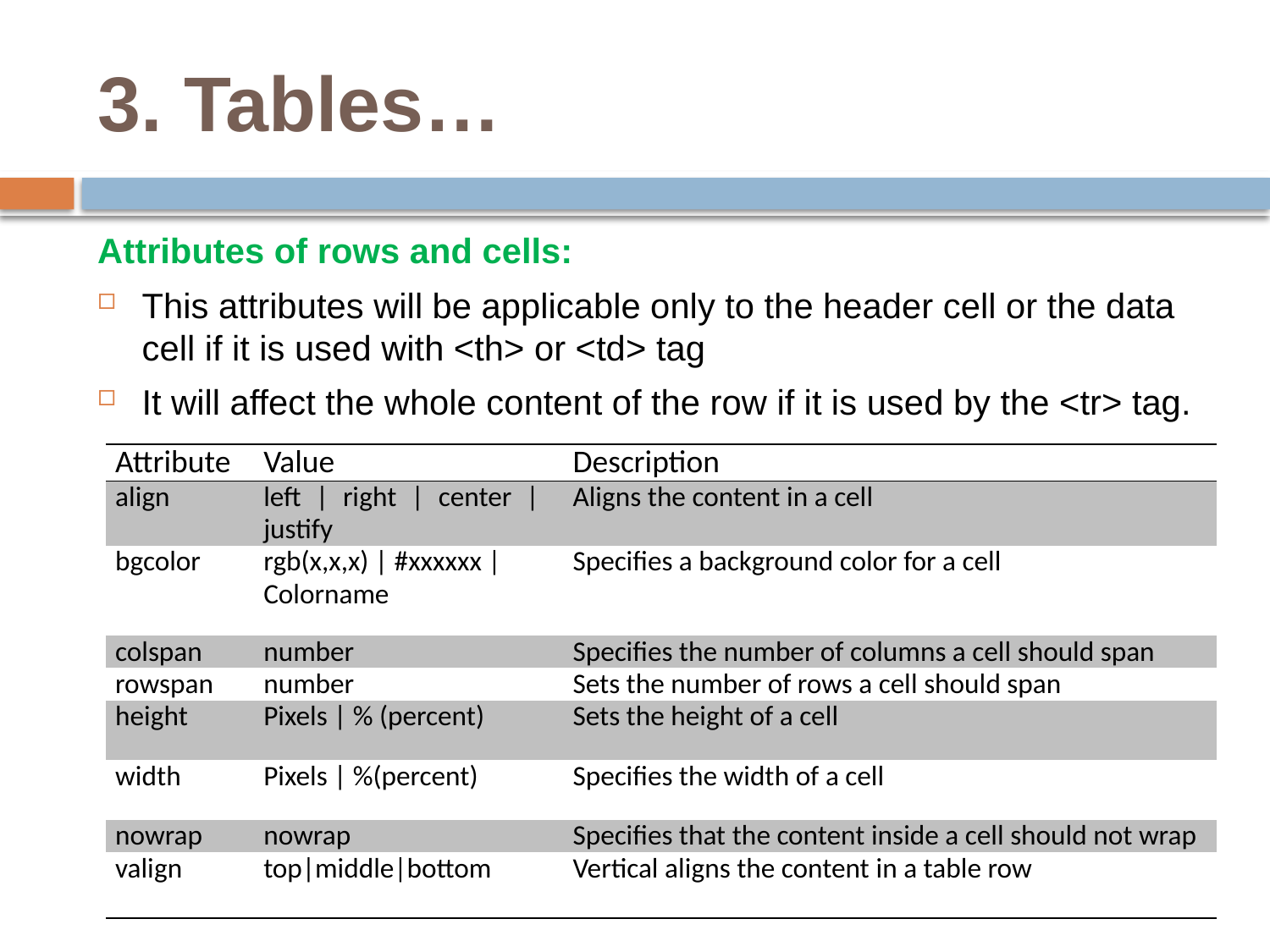

# 3. Tables…
Attributes of rows and cells:
This attributes will be applicable only to the header cell or the data cell if it is used with <th> or <td> tag
It will affect the whole content of the row if it is used by the <tr> tag.

| Attribute | Value | Description |
| --- | --- | --- |
| align | left | right | center | justify | Aligns the content in a cell |
| bgcolor | rgb(x,x,x) | #xxxxxx | Colorname | Specifies a background color for a cell |
| colspan | number | Specifies the number of columns a cell should span |
| rowspan | number | Sets the number of rows a cell should span |
| height | Pixels | % (percent) | Sets the height of a cell |
| width | Pixels | %(percent) | Specifies the width of a cell |
| nowrap | nowrap | Specifies that the content inside a cell should not wrap |
| valign | top|middle|bottom | Vertical aligns the content in a table row |